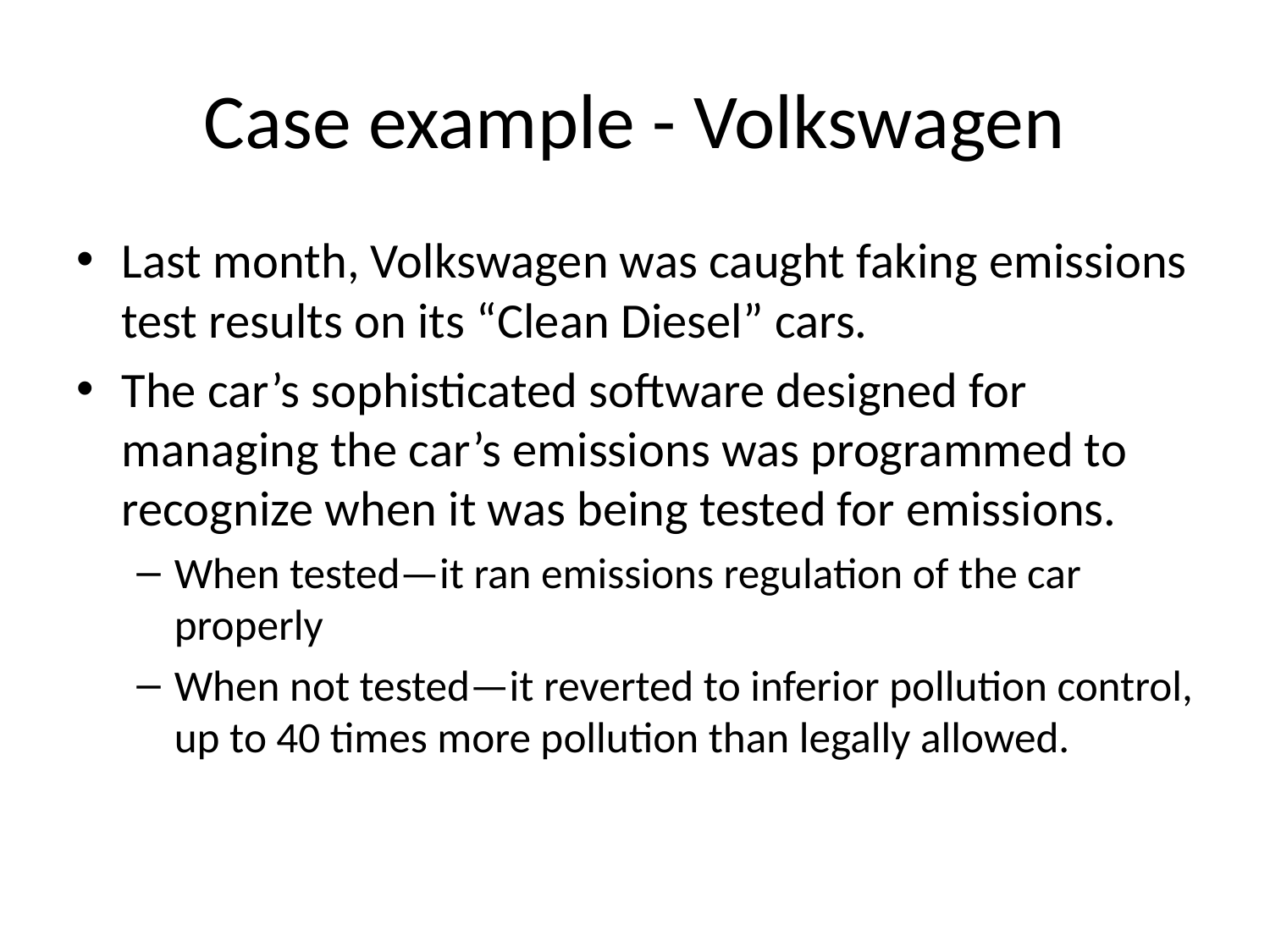

# Case example - Volkswagen
Last month, Volkswagen was caught faking emissions test results on its “Clean Diesel” cars.
The car’s sophisticated software designed for managing the car’s emissions was programmed to recognize when it was being tested for emissions.
When tested—it ran emissions regulation of the car properly
When not tested—it reverted to inferior pollution control, up to 40 times more pollution than legally allowed.